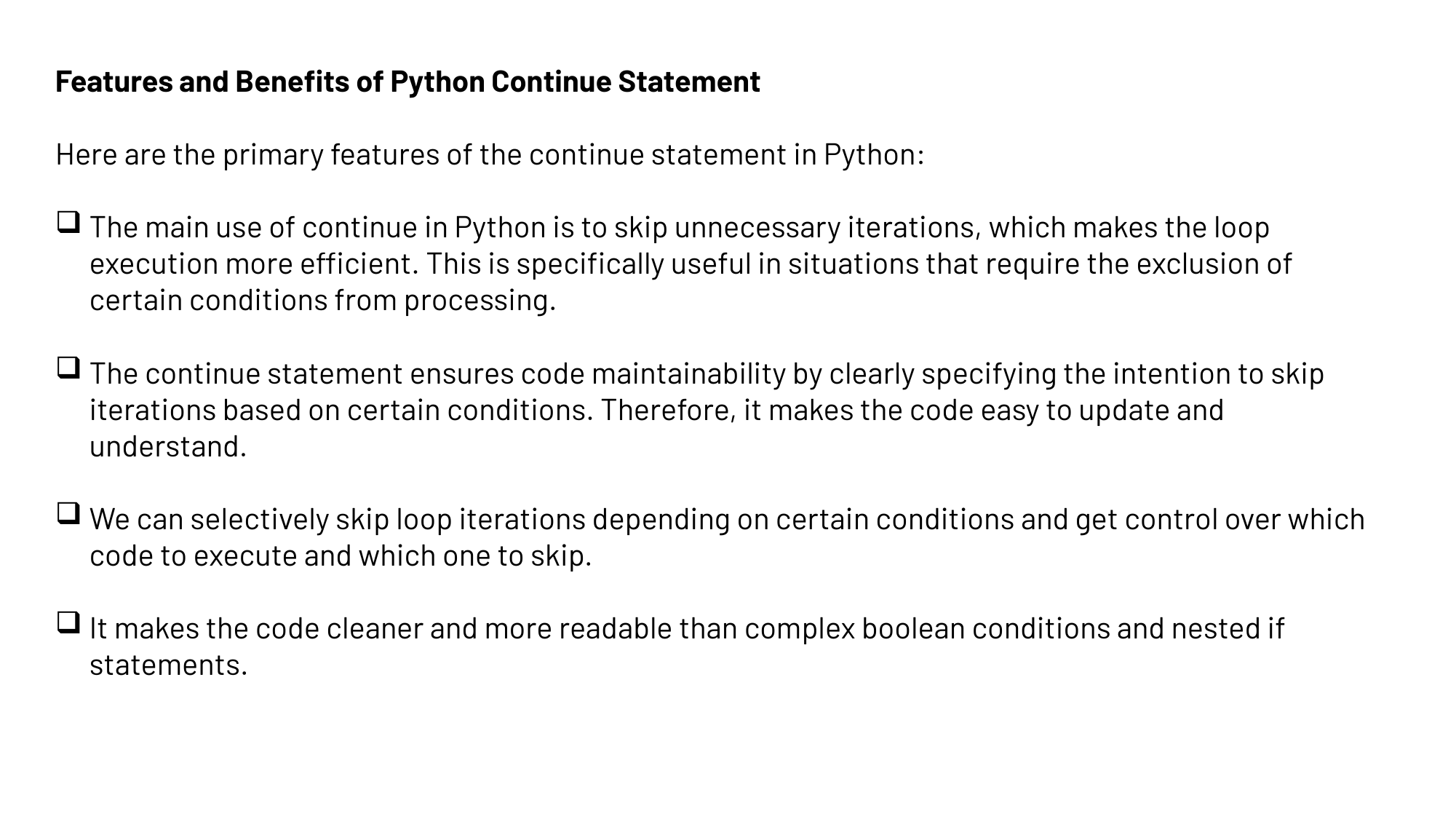

Features and Benefits of Python Continue Statement

Here are the primary features of the continue statement in Python:

The main use of continue in Python is to skip unnecessary iterations, which makes the loop execution more efficient. This is specifically useful in situations that require the exclusion of certain conditions from processing.

The continue statement ensures code maintainability by clearly specifying the intention to skip iterations based on certain conditions. Therefore, it makes the code easy to update and understand.

We can selectively skip loop iterations depending on certain conditions and get control over which code to execute and which one to skip.

It makes the code cleaner and more readable than complex boolean conditions and nested if statements.